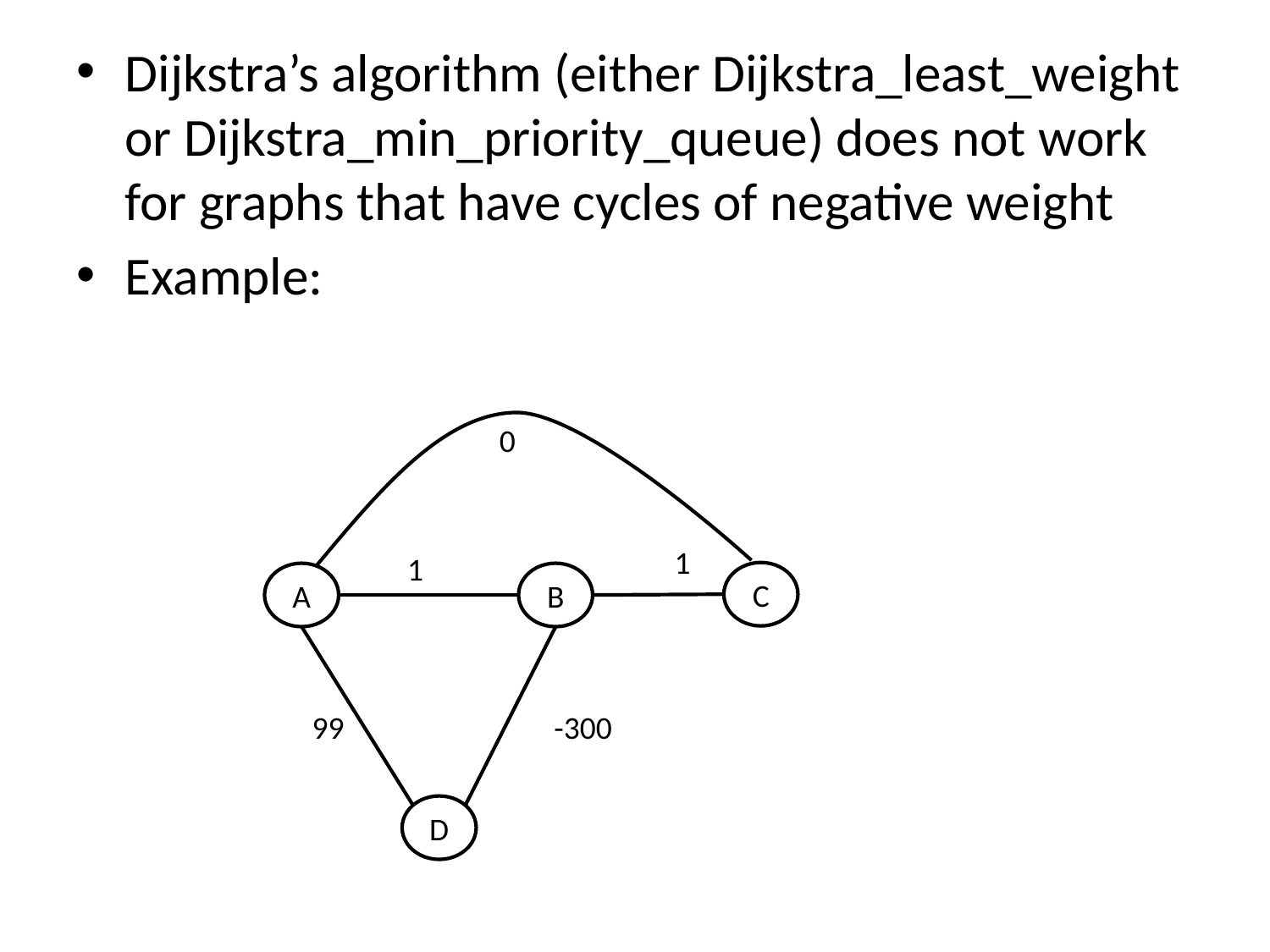

Dijkstra’s algorithm (either Dijkstra_least_weight or Dijkstra_min_priority_queue) does not work for graphs that have cycles of negative weight
Example:

0
1
1
C
A
B
99
-300
D